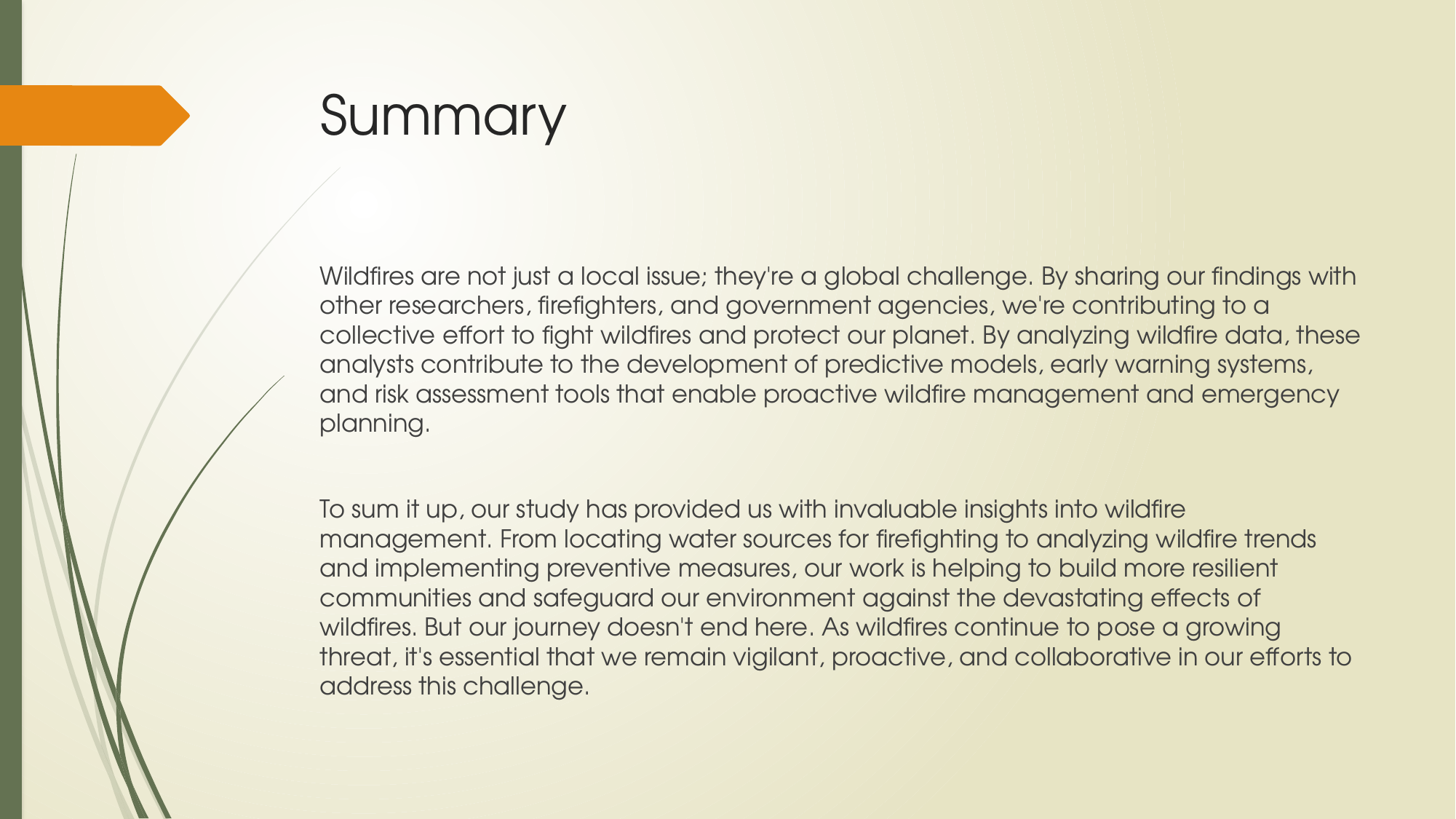

# Summary
Wildfires are not just a local issue; they're a global challenge. By sharing our findings with other researchers, firefighters, and government agencies, we're contributing to a collective effort to fight wildfires and protect our planet. By analyzing wildfire data, these analysts contribute to the development of predictive models, early warning systems, and risk assessment tools that enable proactive wildfire management and emergency planning.

To sum it up, our study has provided us with invaluable insights into wildfire management. From locating water sources for firefighting to analyzing wildfire trends and implementing preventive measures, our work is helping to build more resilient communities and safeguard our environment against the devastating effects of wildfires. But our journey doesn't end here. As wildfires continue to pose a growing threat, it's essential that we remain vigilant, proactive, and collaborative in our efforts to address this challenge.